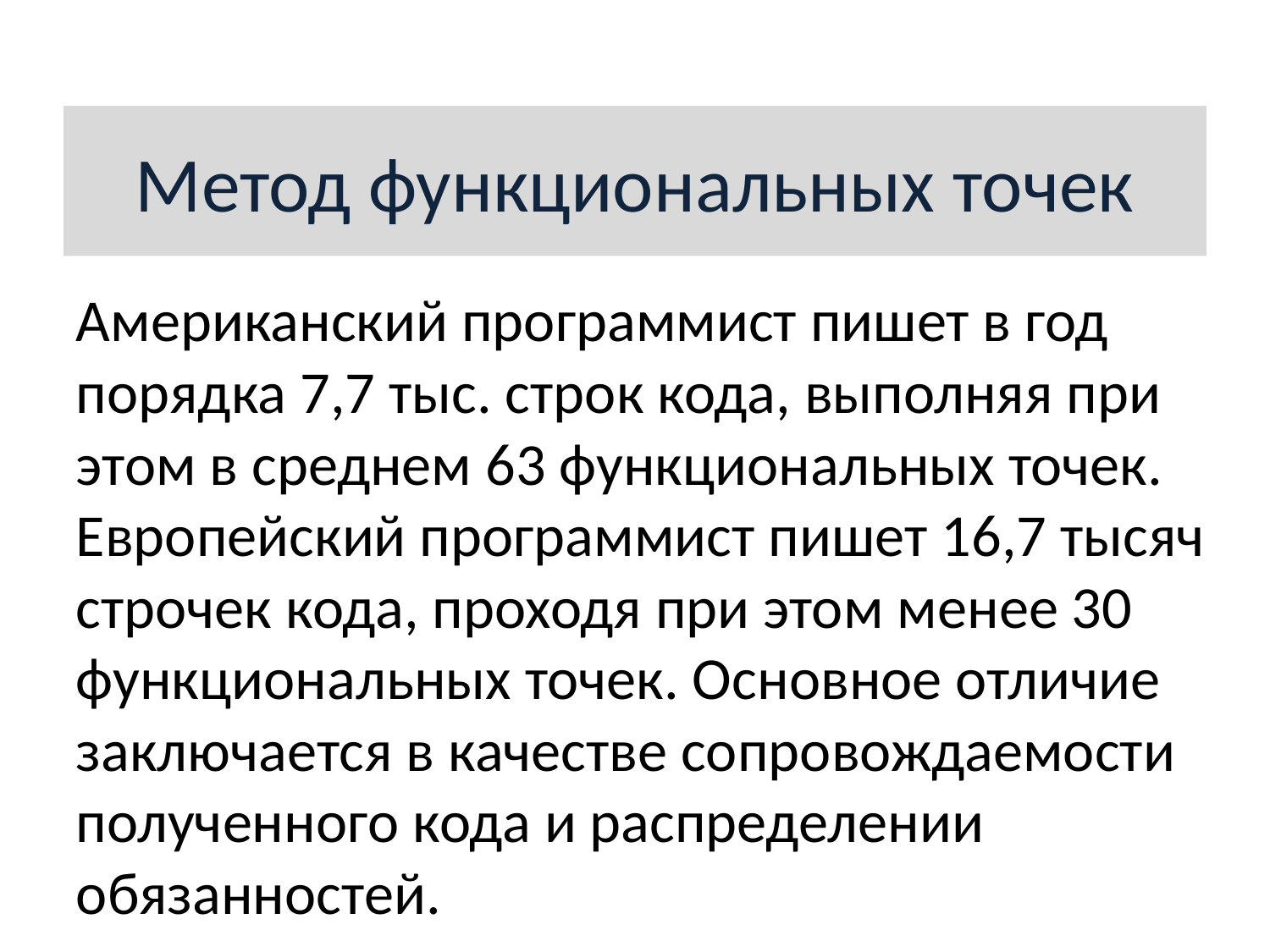

Метод функциональных точек
Американский программист пишет в год порядка 7,7 тыс. строк кода, выполняя при этом в среднем 63 функциональных точек. Европейский программист пишет 16,7 тысяч строчек кода, проходя при этом менее 30 функциональных точек. Основное отличие заключается в качестве сопровождаемости полученного кода и распределении обязанностей.